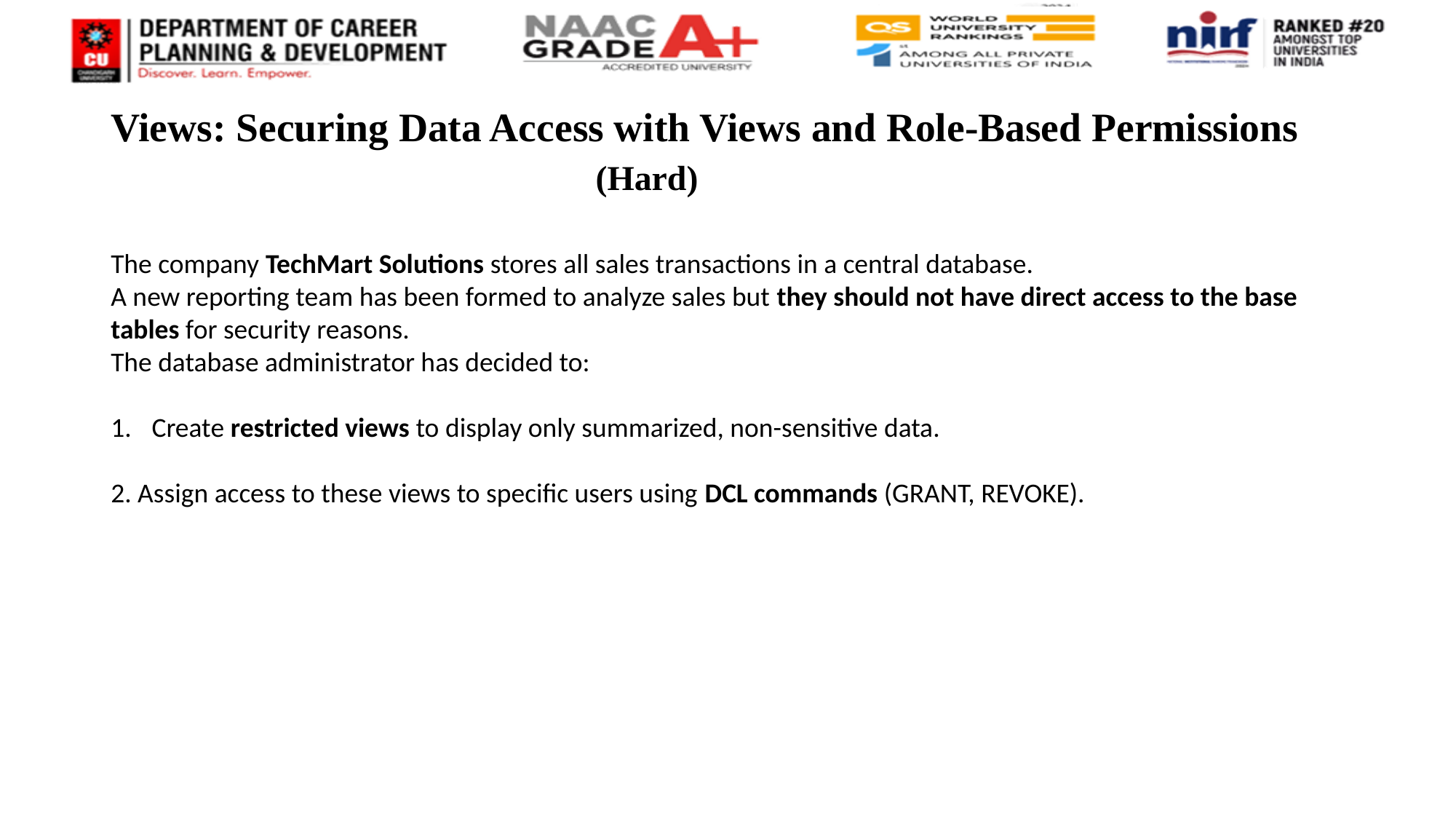

# Views: Securing Data Access with Views and Role-Based Permissions
(Hard)
The company TechMart Solutions stores all sales transactions in a central database.
A new reporting team has been formed to analyze sales but they should not have direct access to the base tables for security reasons.
The database administrator has decided to:

Create restricted views to display only summarized, non-sensitive data.

2. Assign access to these views to specific users using DCL commands (GRANT, REVOKE).